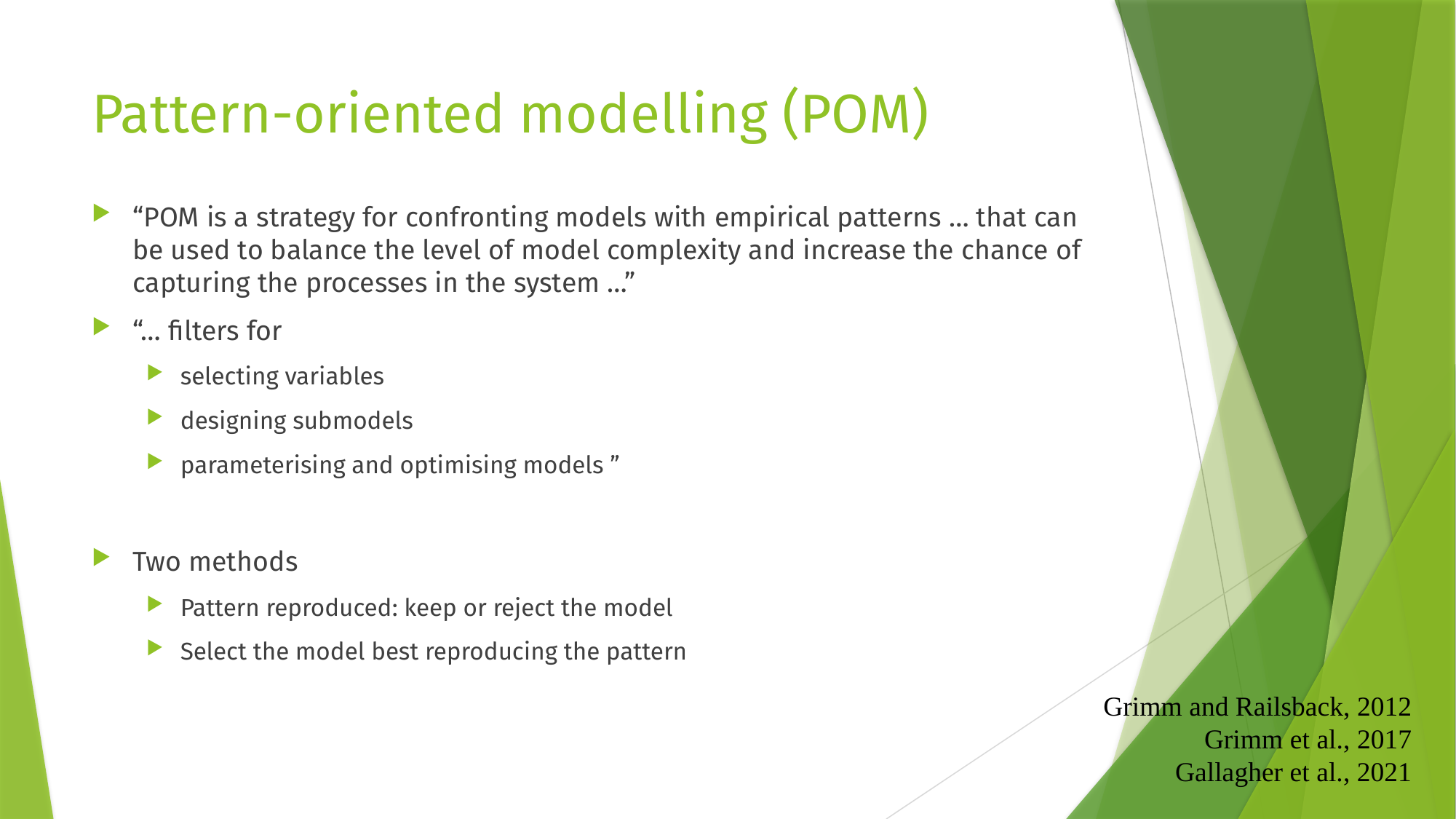

# Pattern-oriented modelling (POM)
“POM is a strategy for confronting models with empirical patterns … that can be used to balance the level of model complexity and increase the chance of capturing the processes in the system …”
“… filters for
selecting variables
designing submodels
parameterising and optimising models ”

Two methods
Pattern reproduced: keep or reject the model
Select the model best reproducing the pattern

Grimm and Railsback, 2012
Grimm et al., 2017
Gallagher et al., 2021